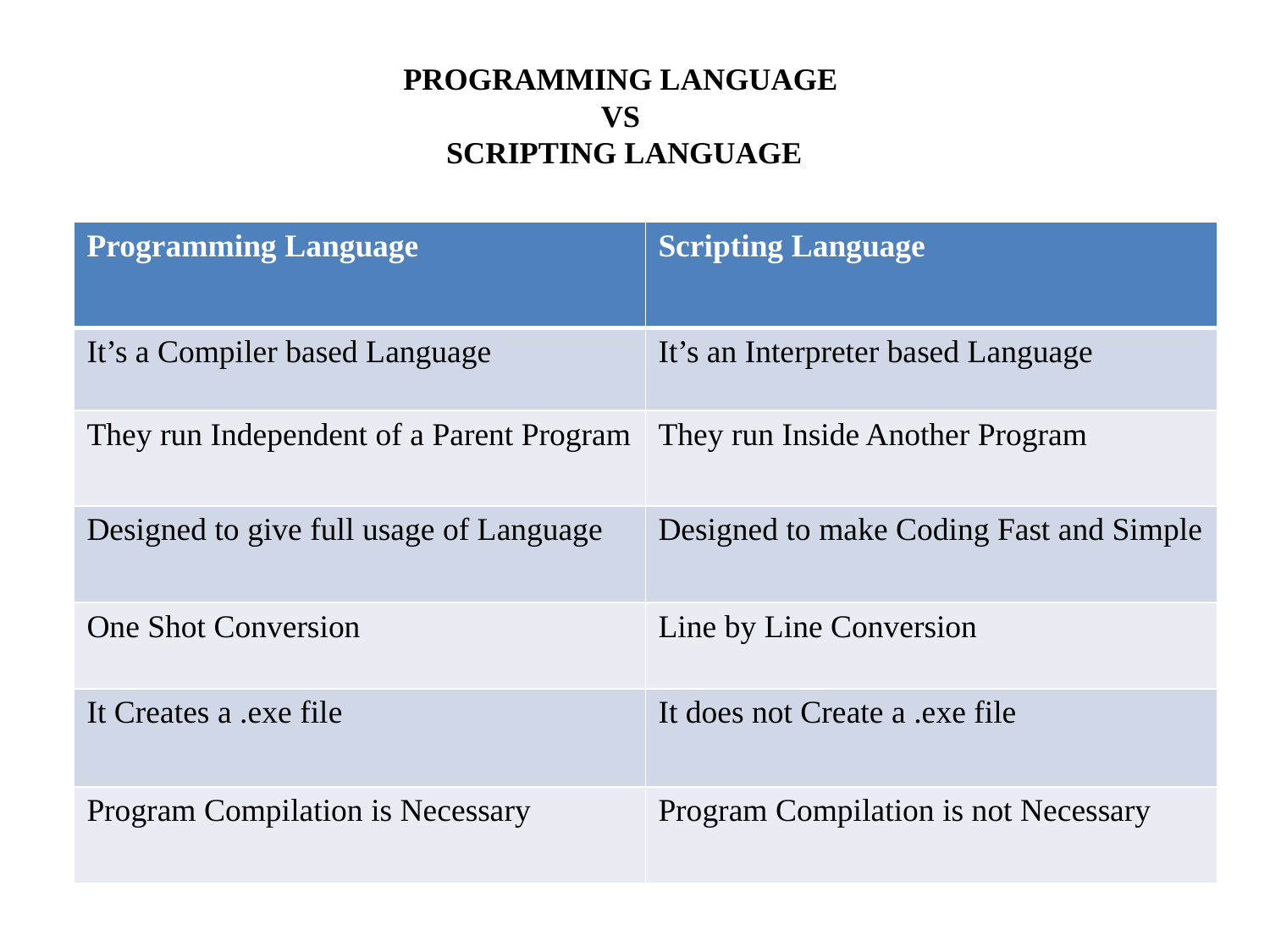

# PROGRAMMING LANGUAGE VS SCRIPTING LANGUAGE
| Programming Language | Scripting Language |
| --- | --- |
| It’s a Compiler based Language | It’s an Interpreter based Language |
| They run Independent of a Parent Program | They run Inside Another Program |
| Designed to give full usage of Language | Designed to make Coding Fast and Simple |
| One Shot Conversion | Line by Line Conversion |
| It Creates a .exe file | It does not Create a .exe file |
| Program Compilation is Necessary | Program Compilation is not Necessary |